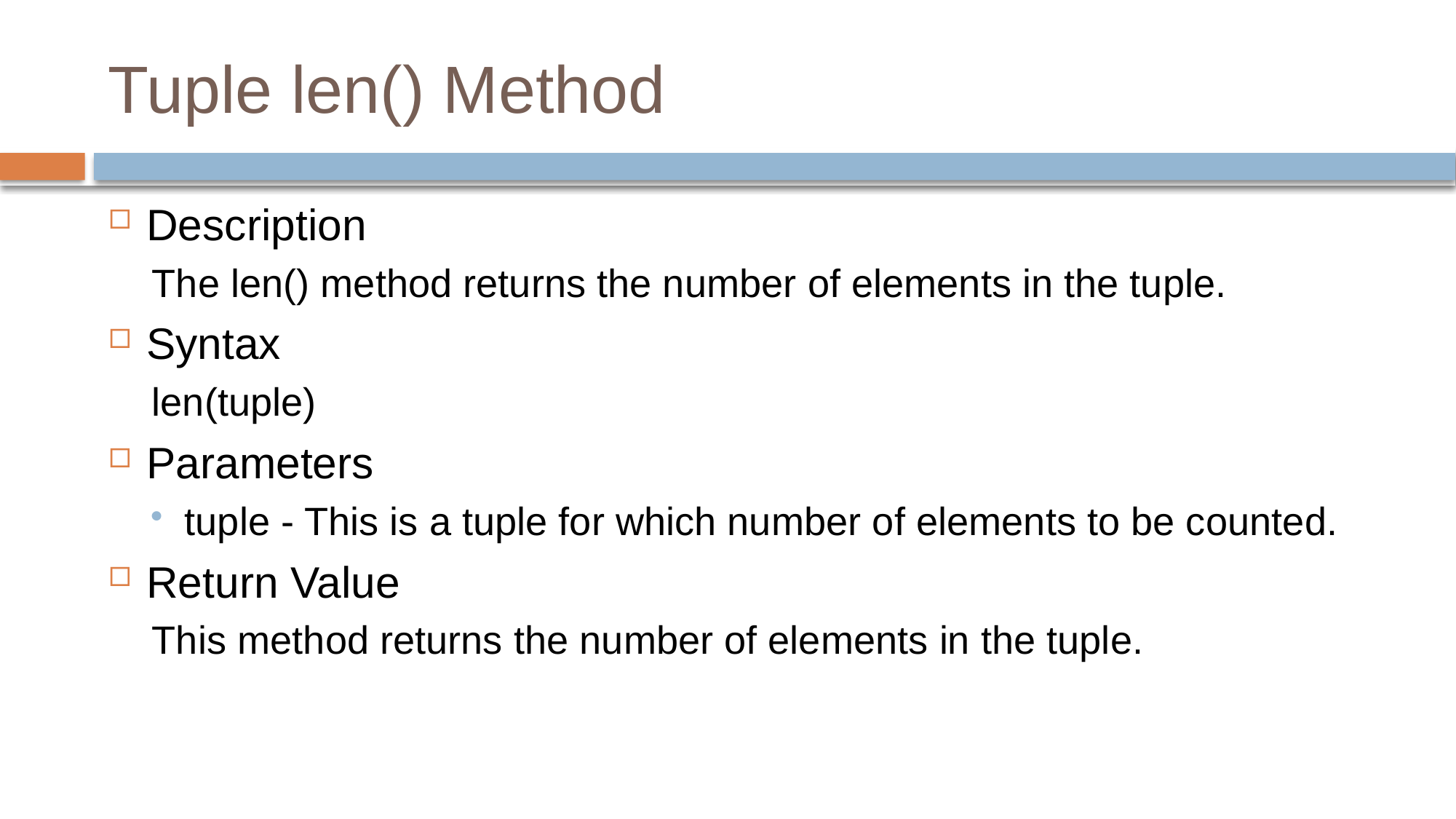

# Tuple len() Method
Description
The len() method returns the number of elements in the tuple.
Syntax
len(tuple)
Parameters
tuple - This is a tuple for which number of elements to be counted.
Return Value
This method returns the number of elements in the tuple.